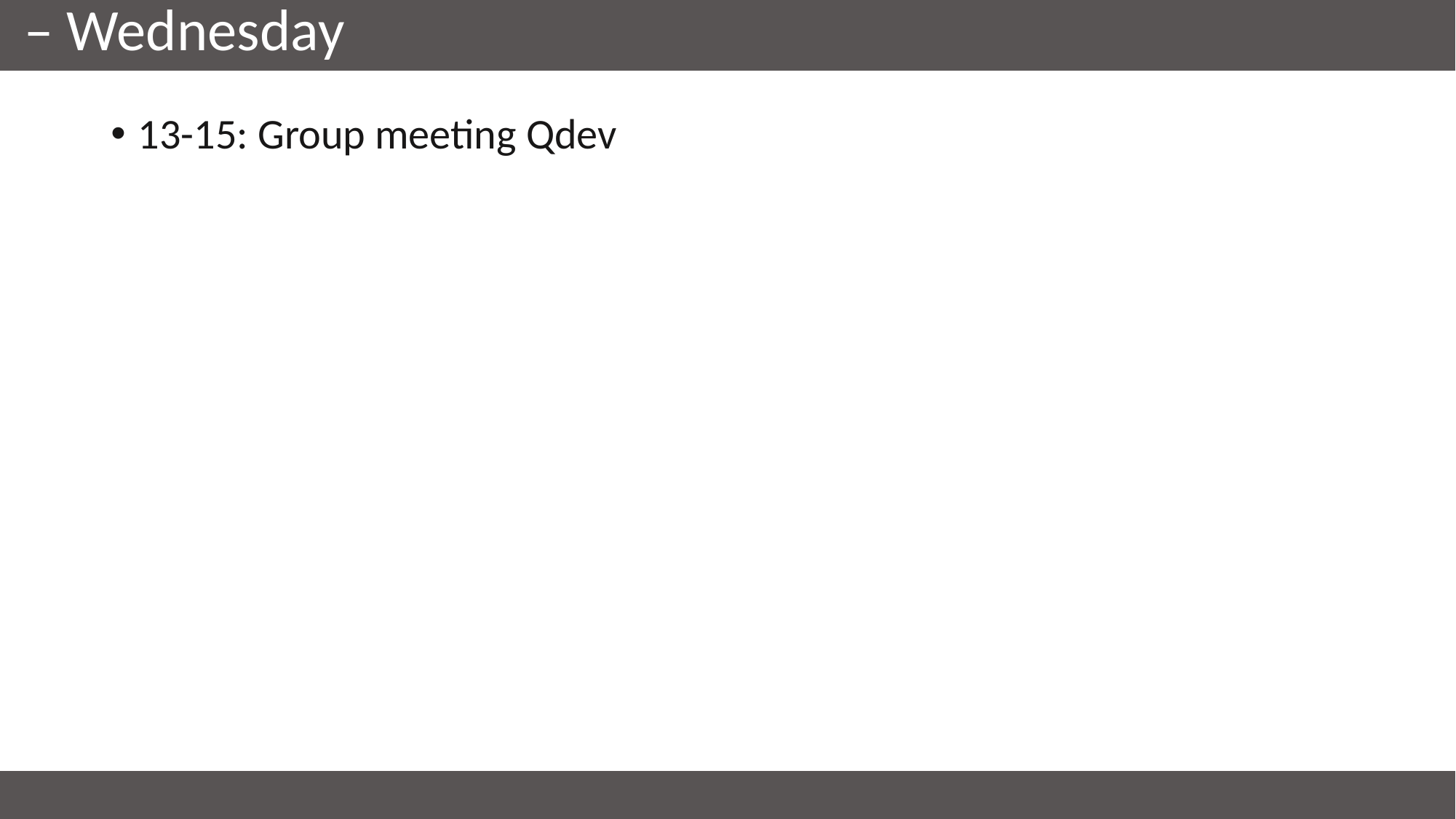

# – Wednesday
13-15: Group meeting Qdev